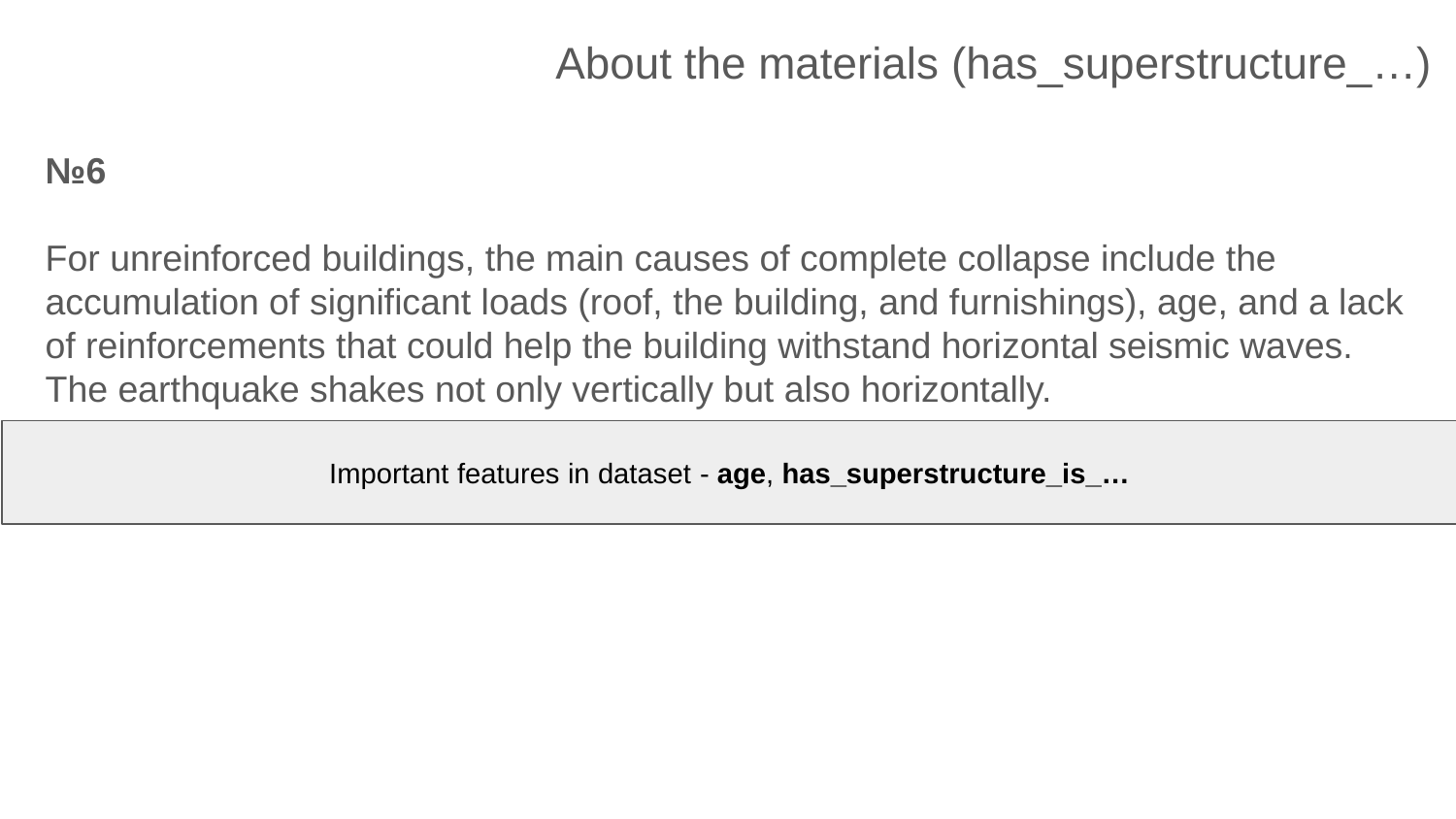

About the materials (has_superstructure_…)
№6

For unreinforced buildings, the main causes of complete collapse include the accumulation of significant loads (roof, the building, and furnishings), age, and a lack of reinforcements that could help the building withstand horizontal seismic waves. The earthquake shakes not only vertically but also horizontally.

Important features in dataset - age, has_superstructure_is_…